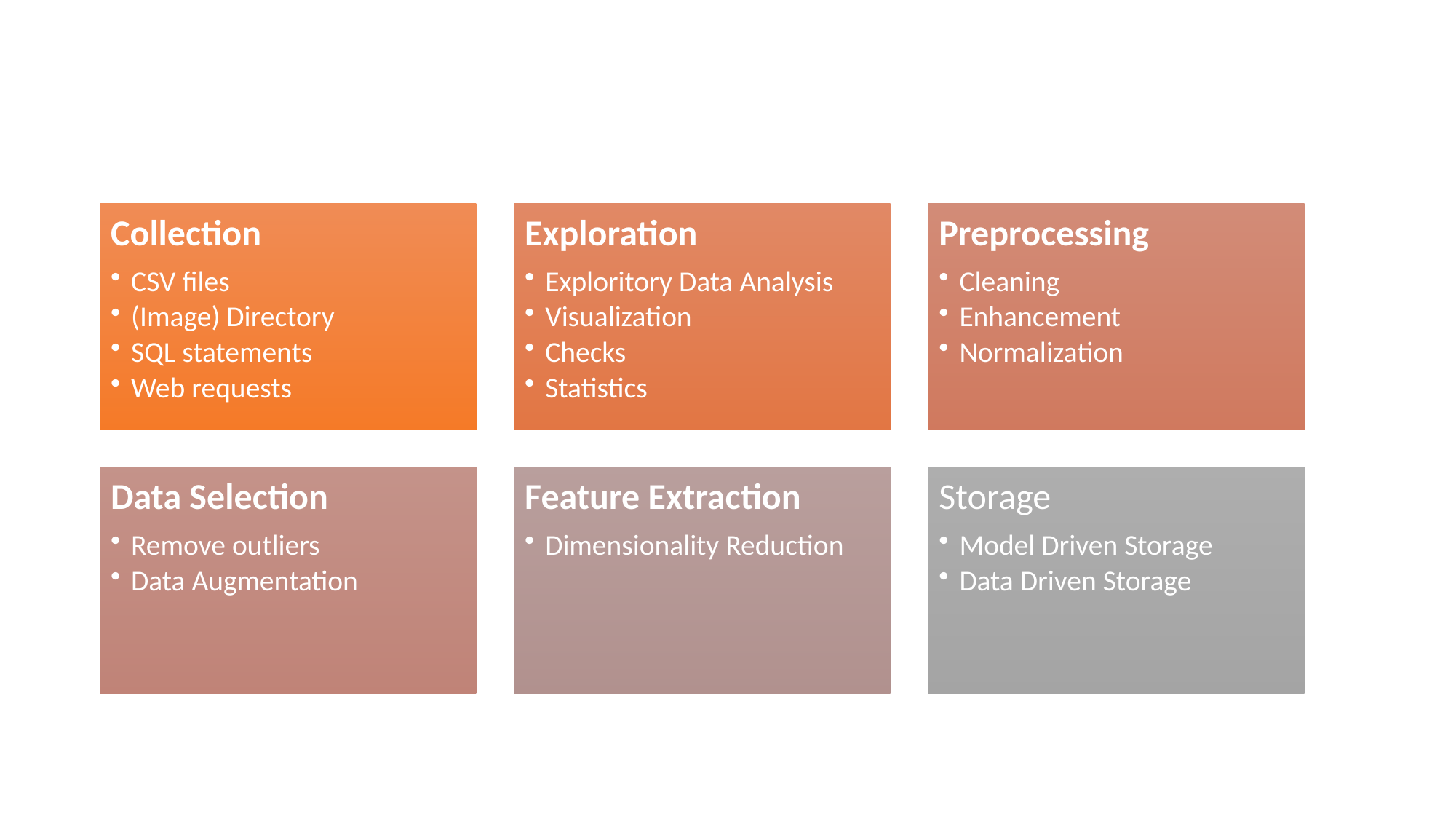

# Recap: Data Pipeline
Collection
CSV files
(Image) Directory
SQL statements
Web requests
Exploration
Exploritory Data Analysis
Visualization
Checks
Statistics
Preprocessing
Cleaning
Enhancement
Normalization
Data Selection
Remove outliers
Data Augmentation
Feature Extraction
Dimensionality Reduction

Storage
Model Driven Storage
Data Driven Storage